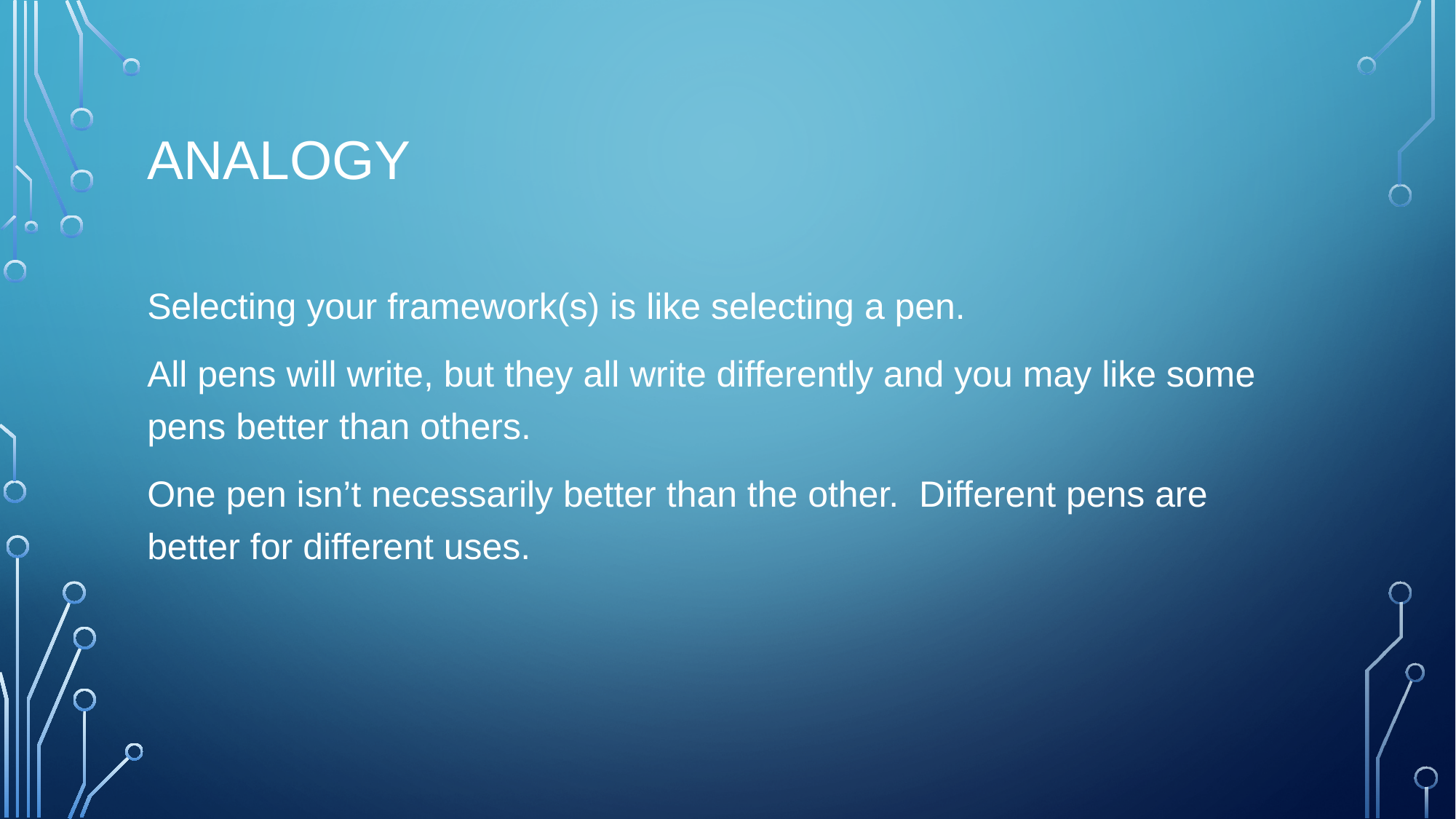

# Analogy
Selecting your framework(s) is like selecting a pen.
All pens will write, but they all write differently and you may like some pens better than others.
One pen isn’t necessarily better than the other.  Different pens are better for different uses.